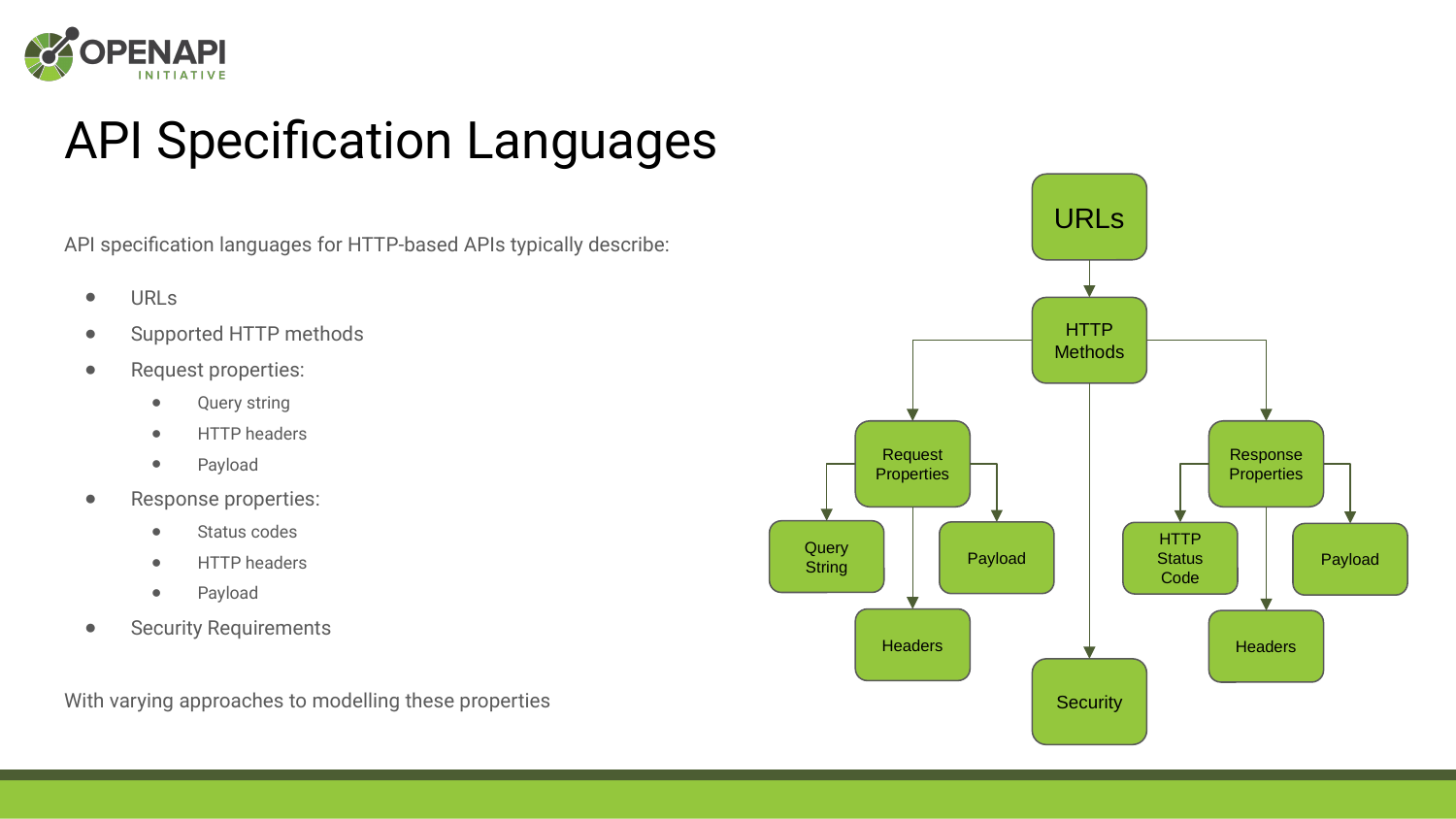

# API Specification Languages
URLs
API specification languages for HTTP-based APIs typically describe:
URLs
Supported HTTP methods
Request properties:
Query string
HTTP headers
Payload
Response properties:
Status codes
HTTP headers
Payload
Security Requirements

With varying approaches to modelling these properties
HTTP Methods
Request Properties
Response Properties
Query String
Payload
HTTP Status Code
Payload
Headers
Headers
Security